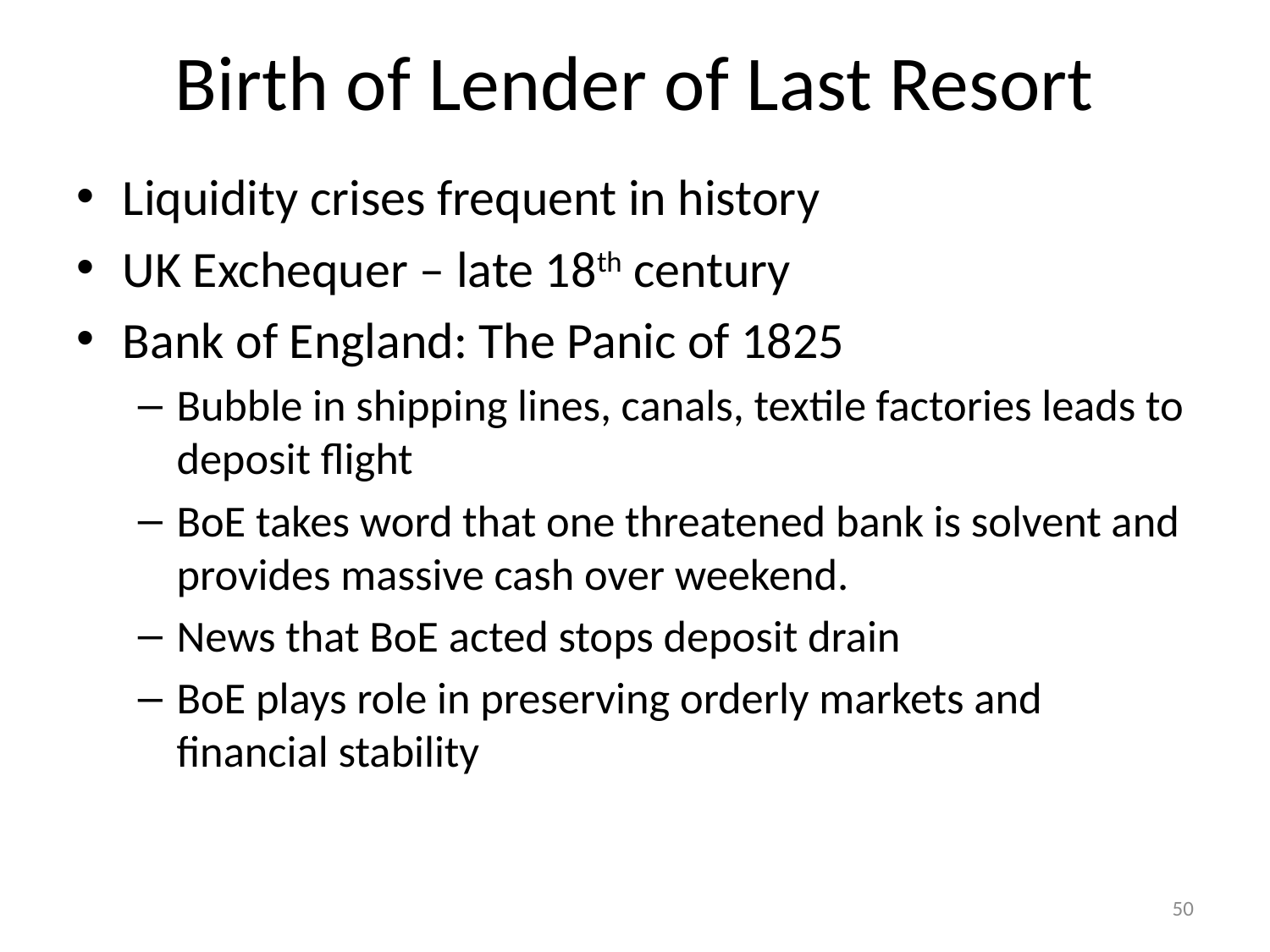

# Birth of Lender of Last Resort
Liquidity crises frequent in history
UK Exchequer – late 18th century
Bank of England: The Panic of 1825
Bubble in shipping lines, canals, textile factories leads to deposit flight
BoE takes word that one threatened bank is solvent and provides massive cash over weekend.
News that BoE acted stops deposit drain
BoE plays role in preserving orderly markets and financial stability

50